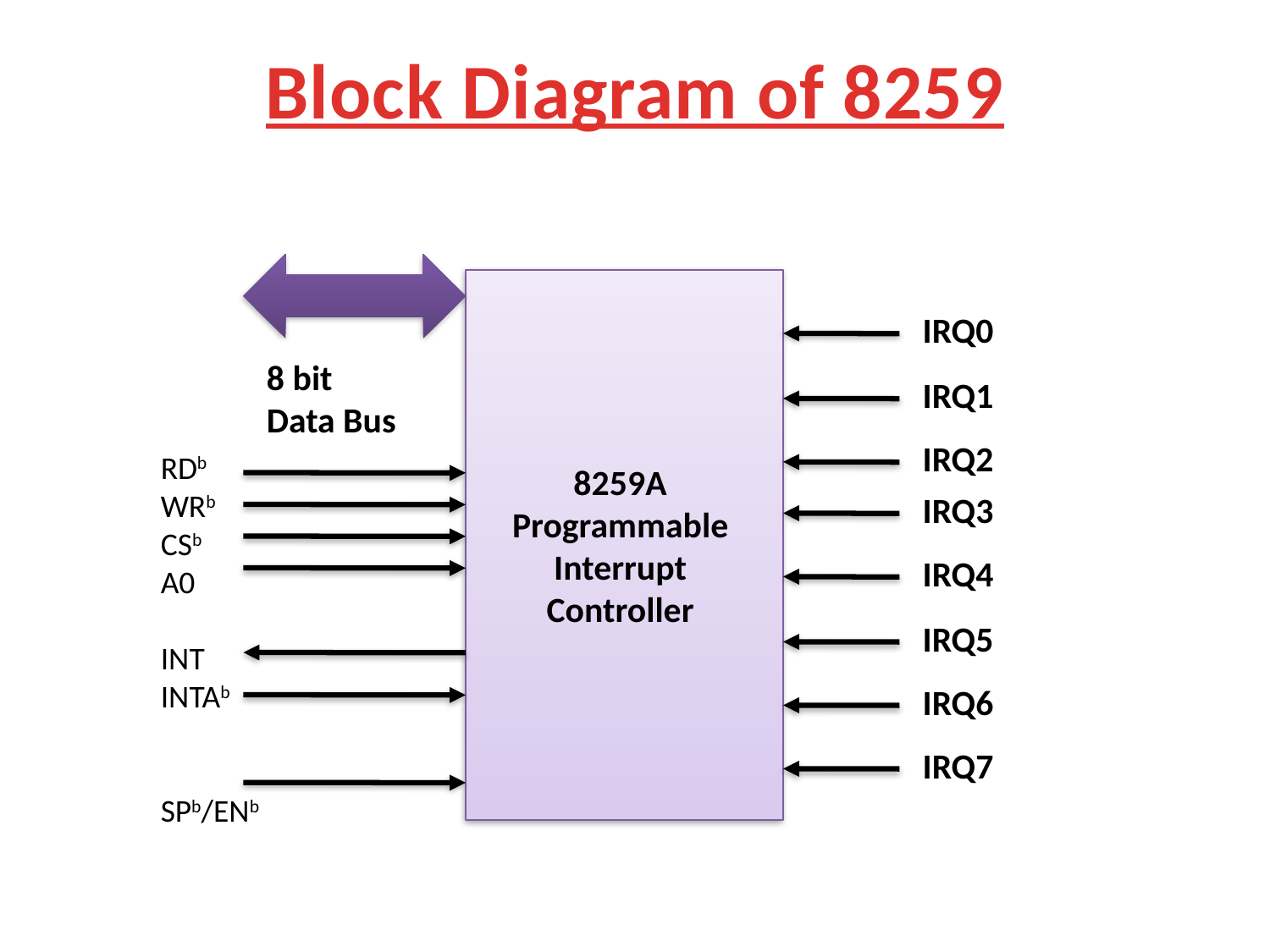

# Block Diagram of 8259

8259A
Programmable
Interrupt
Controller
IRQ0
8 bit
Data Bus
IRQ1
IRQ2
RDb
WRb
CSb
A0

INT
INTAb

SPb/ENb
IRQ3
IRQ4
IRQ5
IRQ6
IRQ7